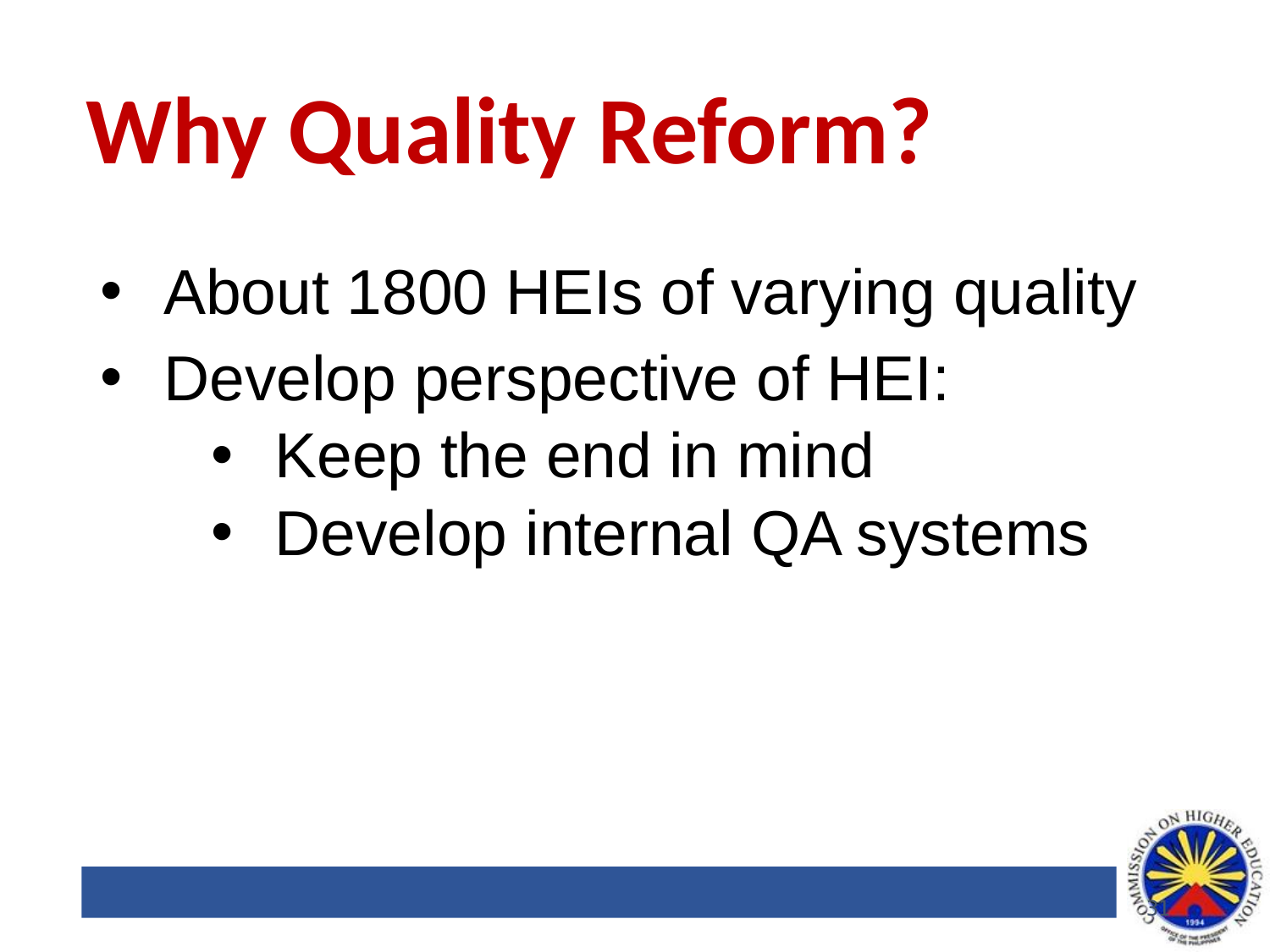

Why Quality Reform?
About 1800 HEIs of varying quality
Develop perspective of HEI:
Keep the end in mind
Develop internal QA systems

31